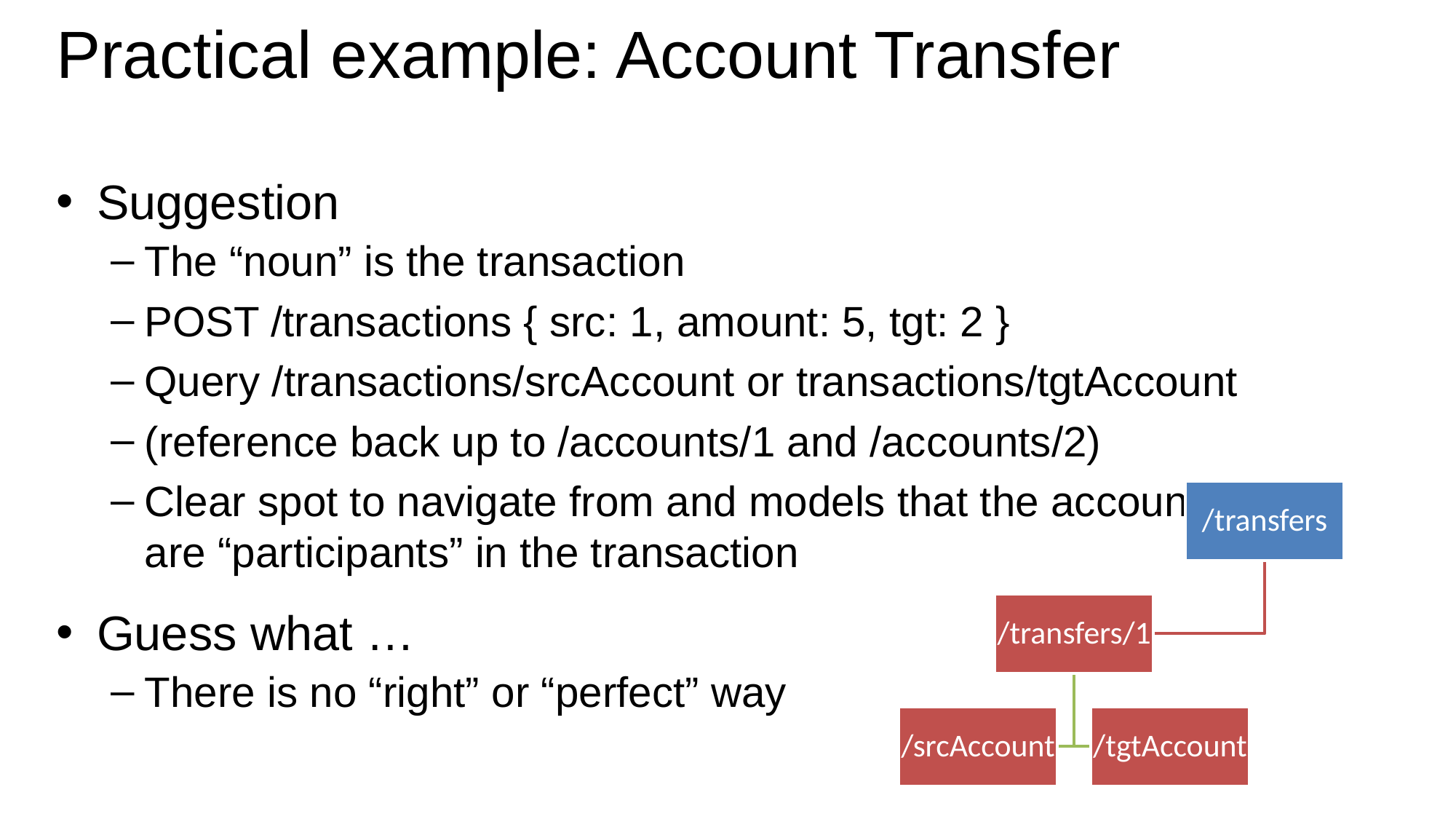

# Practical example: Account Transfer
Suggestion
The “noun” is the transaction
POST /transactions { src: 1, amount: 5, tgt: 2 }
Query /transactions/srcAccount or transactions/tgtAccount
(reference back up to /accounts/1 and /accounts/2)
Clear spot to navigate from and models that the accounts
are “participants” in the transaction
Guess what …
There is no “right” or “perfect” way
/transfers
/transfers/1
/srcAccount
/tgtAccount